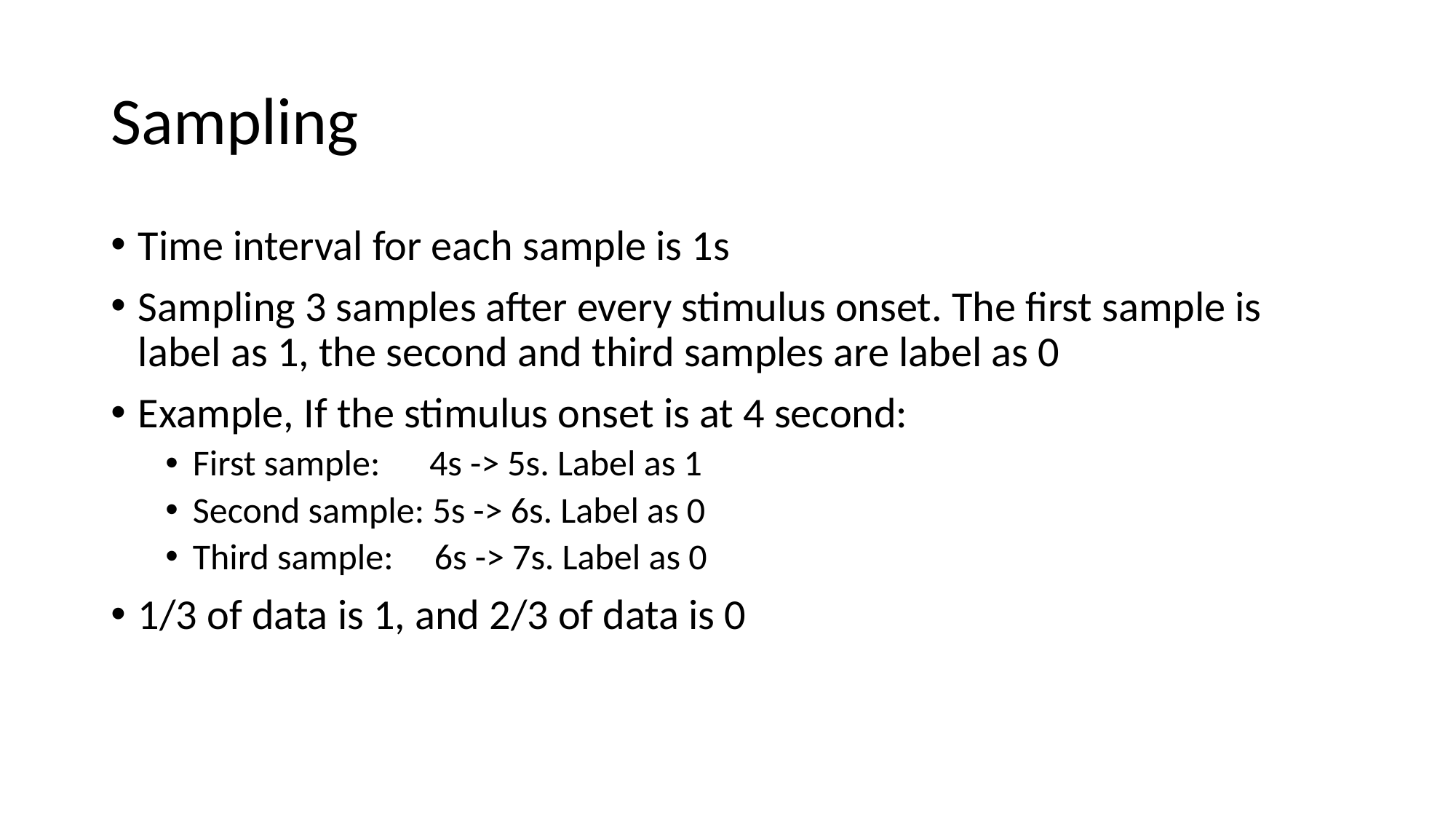

# Sampling
Time interval for each sample is 1s
Sampling 3 samples after every stimulus onset. The first sample is label as 1, the second and third samples are label as 0
Example, If the stimulus onset is at 4 second:
First sample:      4s -> 5s. Label as 1
Second sample: 5s -> 6s. Label as 0
Third sample:     6s -> 7s. Label as 0
1/3 of data is 1, and 2/3 of data is 0